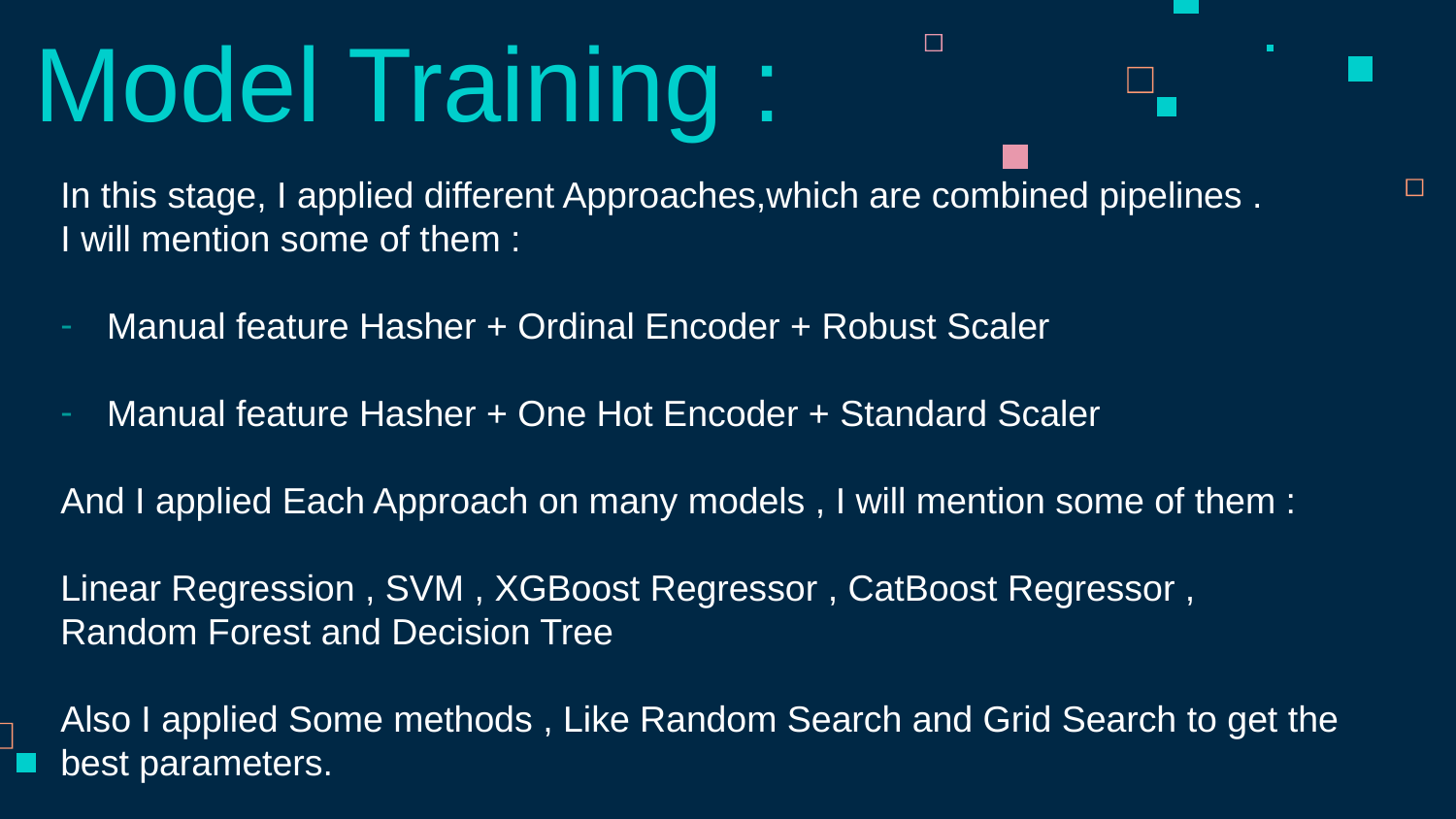

# Model Training :
In this stage, I applied different Approaches,which are combined pipelines .
I will mention some of them :

Manual feature Hasher + Ordinal Encoder + Robust Scaler

Manual feature Hasher + One Hot Encoder + Standard Scaler

And I applied Each Approach on many models , I will mention some of them :

Linear Regression , SVM , XGBoost Regressor , CatBoost Regressor ,
Random Forest and Decision Tree

Also I applied Some methods , Like Random Search and Grid Search to get the best parameters.